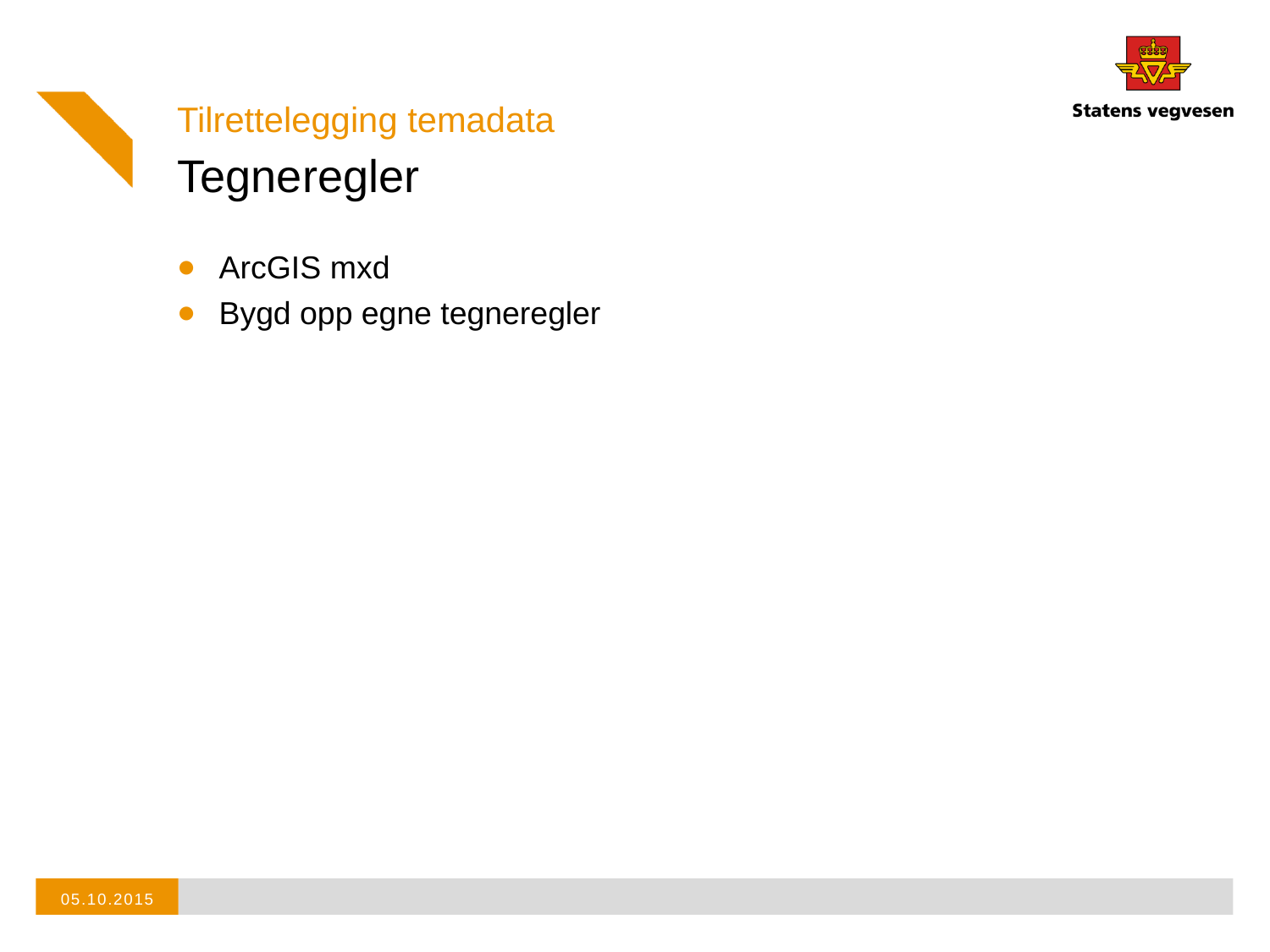

Tilrettelegging temadata
# Tegneregler
ArcGIS mxd
Bygd opp egne tegneregler
05.10.2015